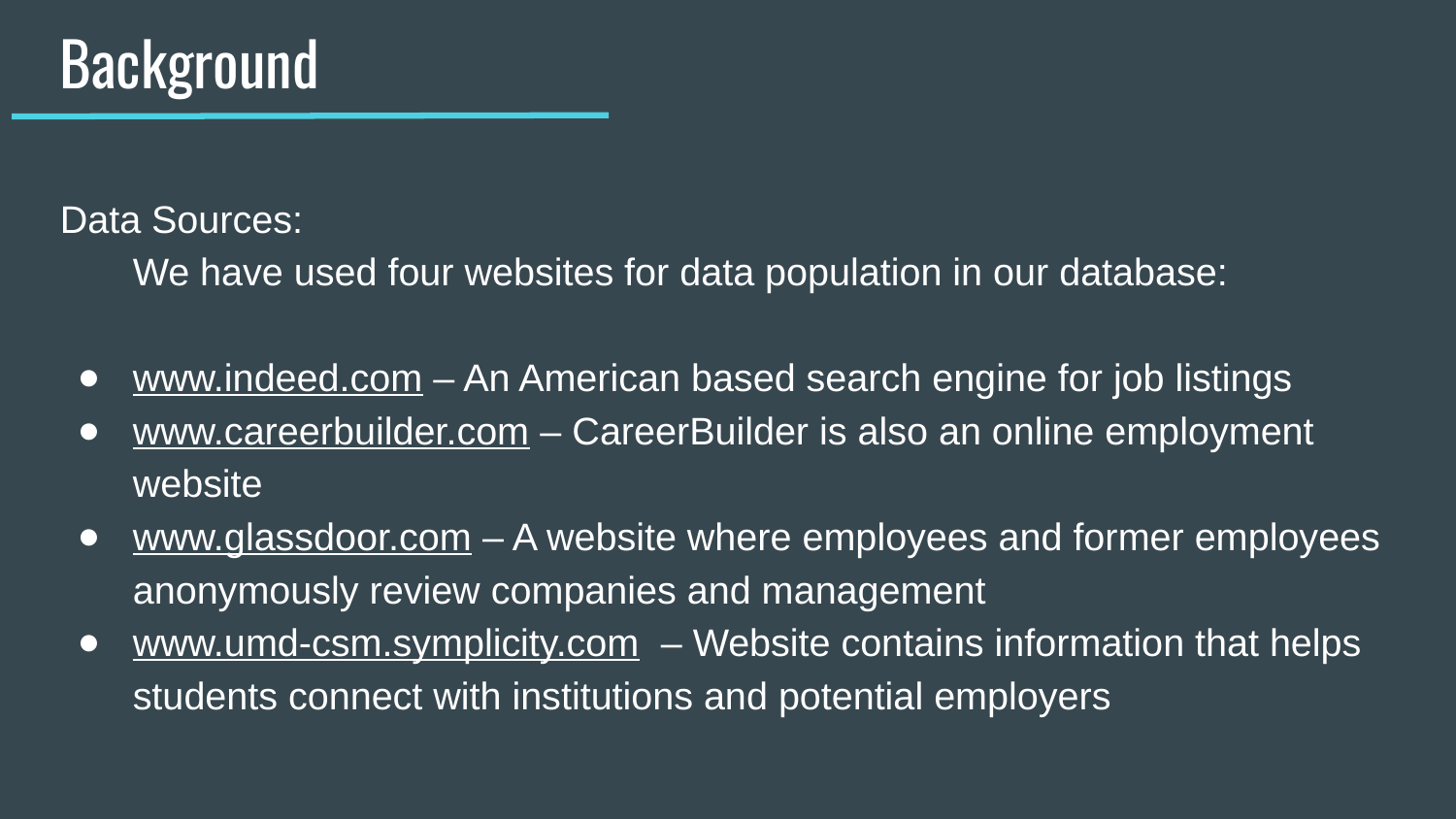

# Background
Data Sources:
We have used four websites for data population in our database:

www.indeed.com – An American based search engine for job listings
www.careerbuilder.com – CareerBuilder is also an online employment website
www.glassdoor.com – A website where employees and former employees anonymously review companies and management
www.umd-csm.symplicity.com  – Website contains information that helps students connect with institutions and potential employers